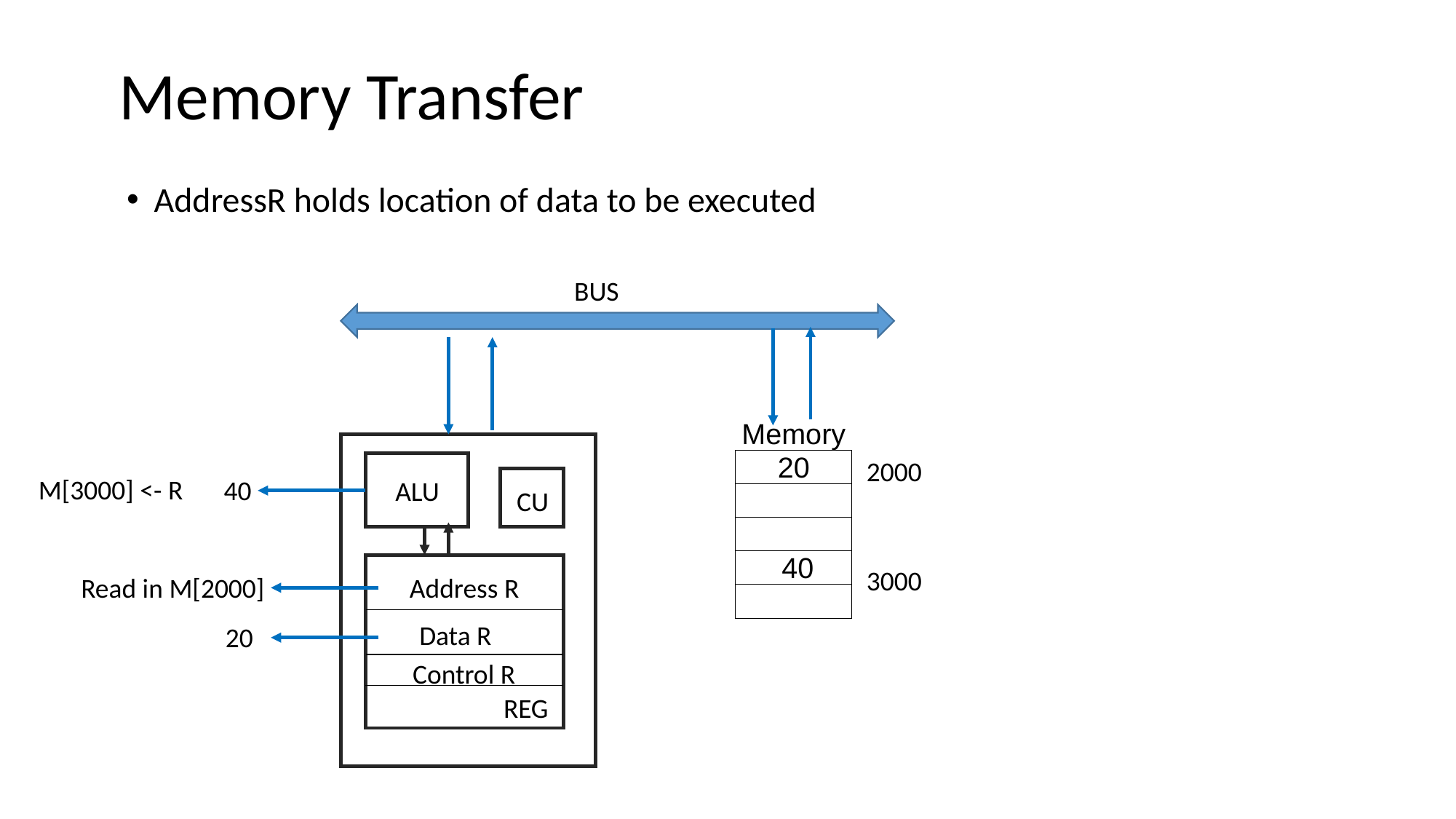

# Memory Transfer
AddressR holds location of data to be executed
BUS

| Memory |
| --- |
| 20 |
|  |
|  |
| 40 |
|  |

2000

M[3000] <- R

40

ALU
CU

3000
Read in M[2000]
Address R
Data R
20
Control R
REG